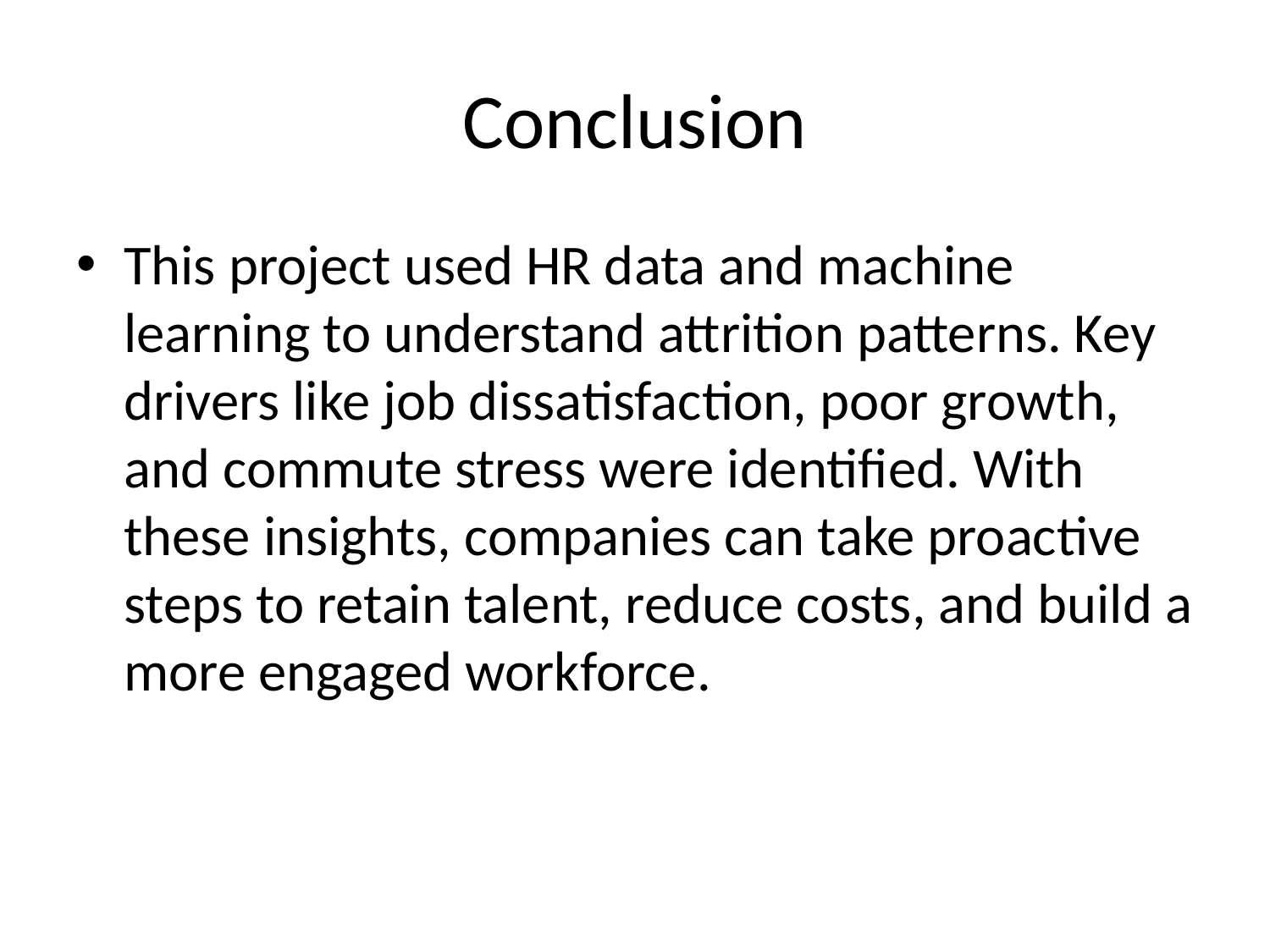

# Conclusion
This project used HR data and machine learning to understand attrition patterns. Key drivers like job dissatisfaction, poor growth, and commute stress were identified. With these insights, companies can take proactive steps to retain talent, reduce costs, and build a more engaged workforce.